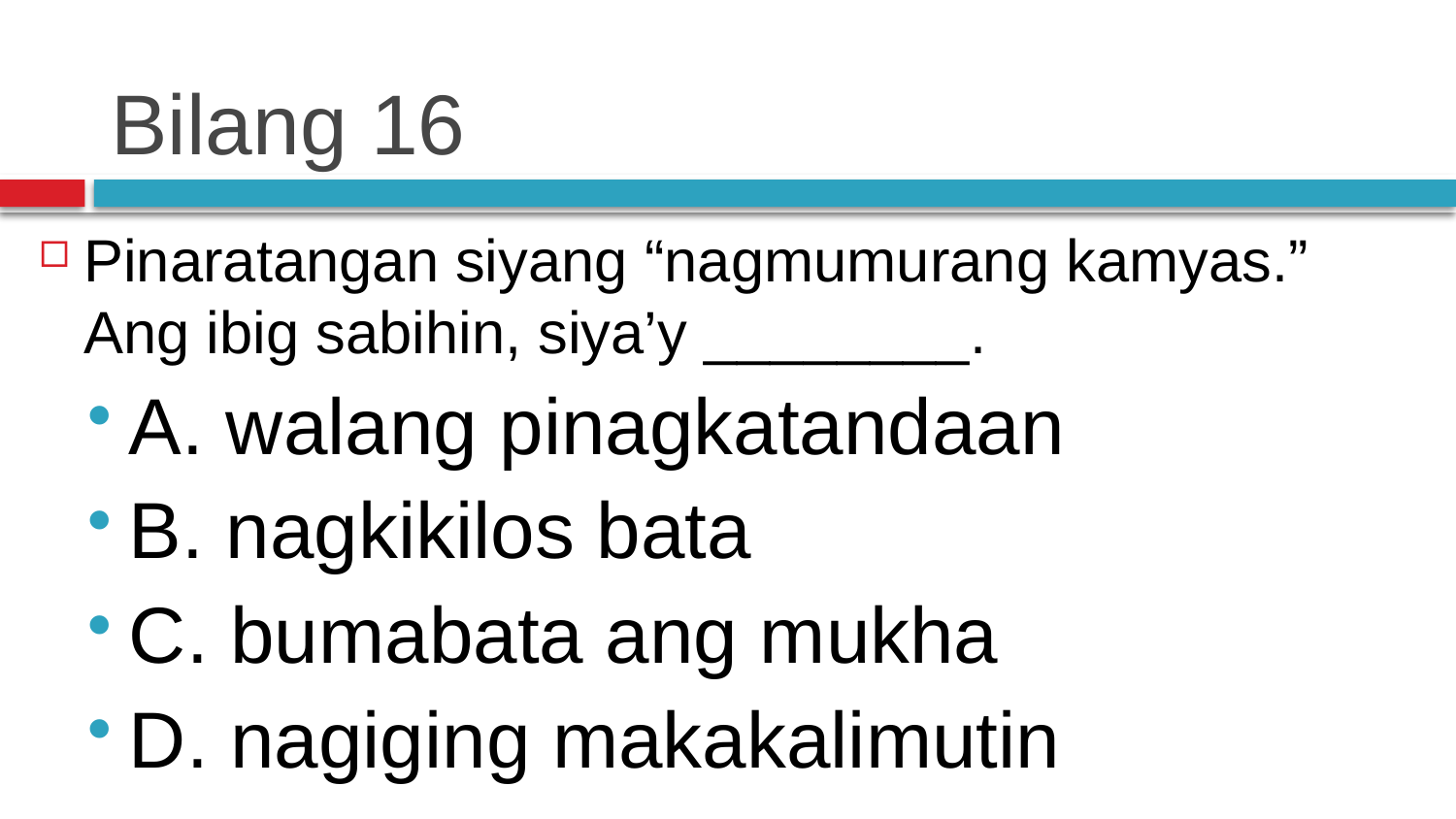

# Bilang 16
Pinaratangan siyang “nagmumurang kamyas.” Ang ibig sabihin, siya’y ________.
A. walang pinagkatandaan
B. nagkikilos bata
C. bumabata ang mukha
D. nagiging makakalimutin